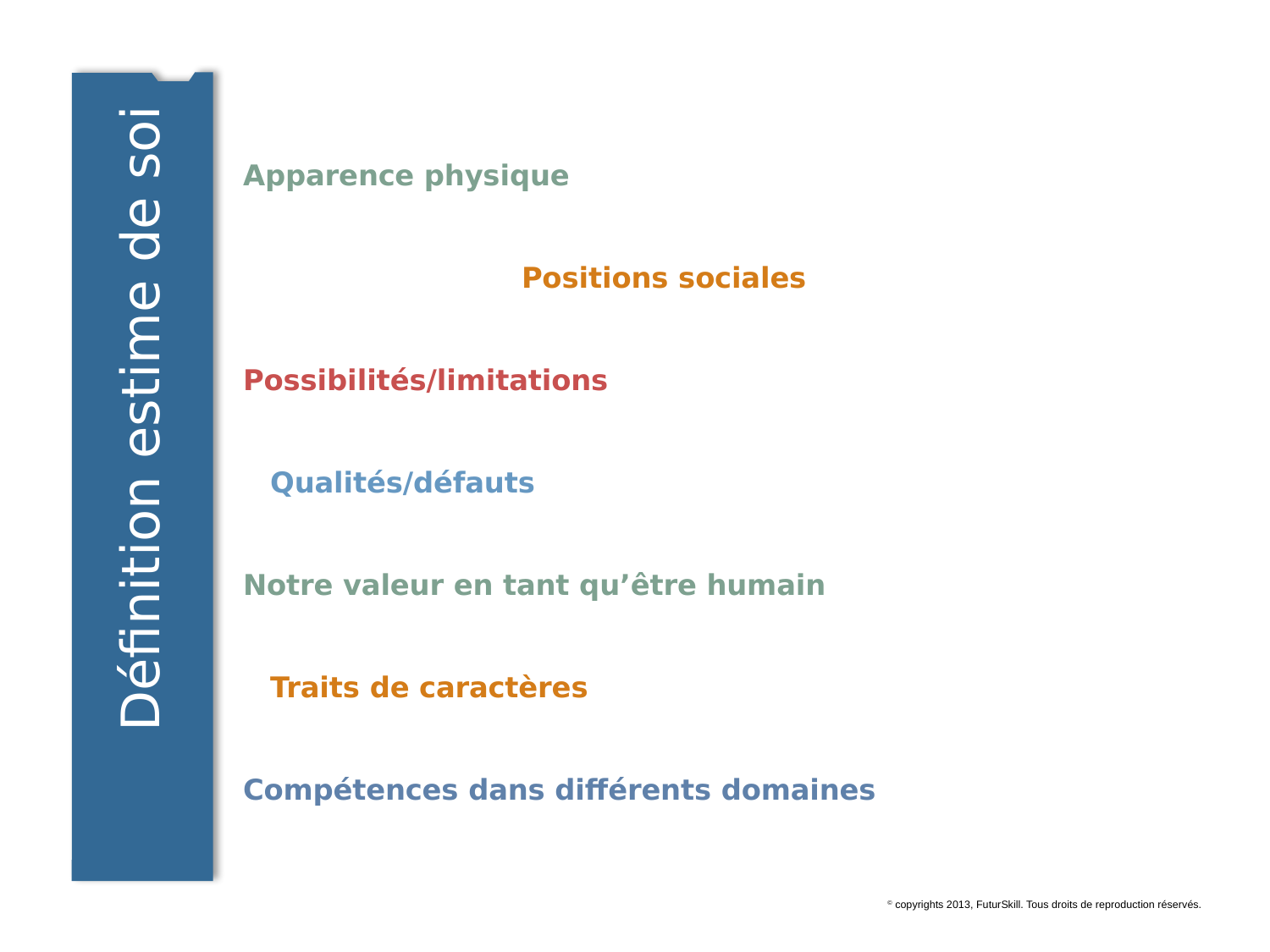

# Représentations partielles
Définition estime de soi
Apparence physique

                            Positions sociales

Possibilités/limitations

 								Qualités/défauts

Notre valeur en tant qu’être humain

					Traits de caractères

Compétences dans différents domaines